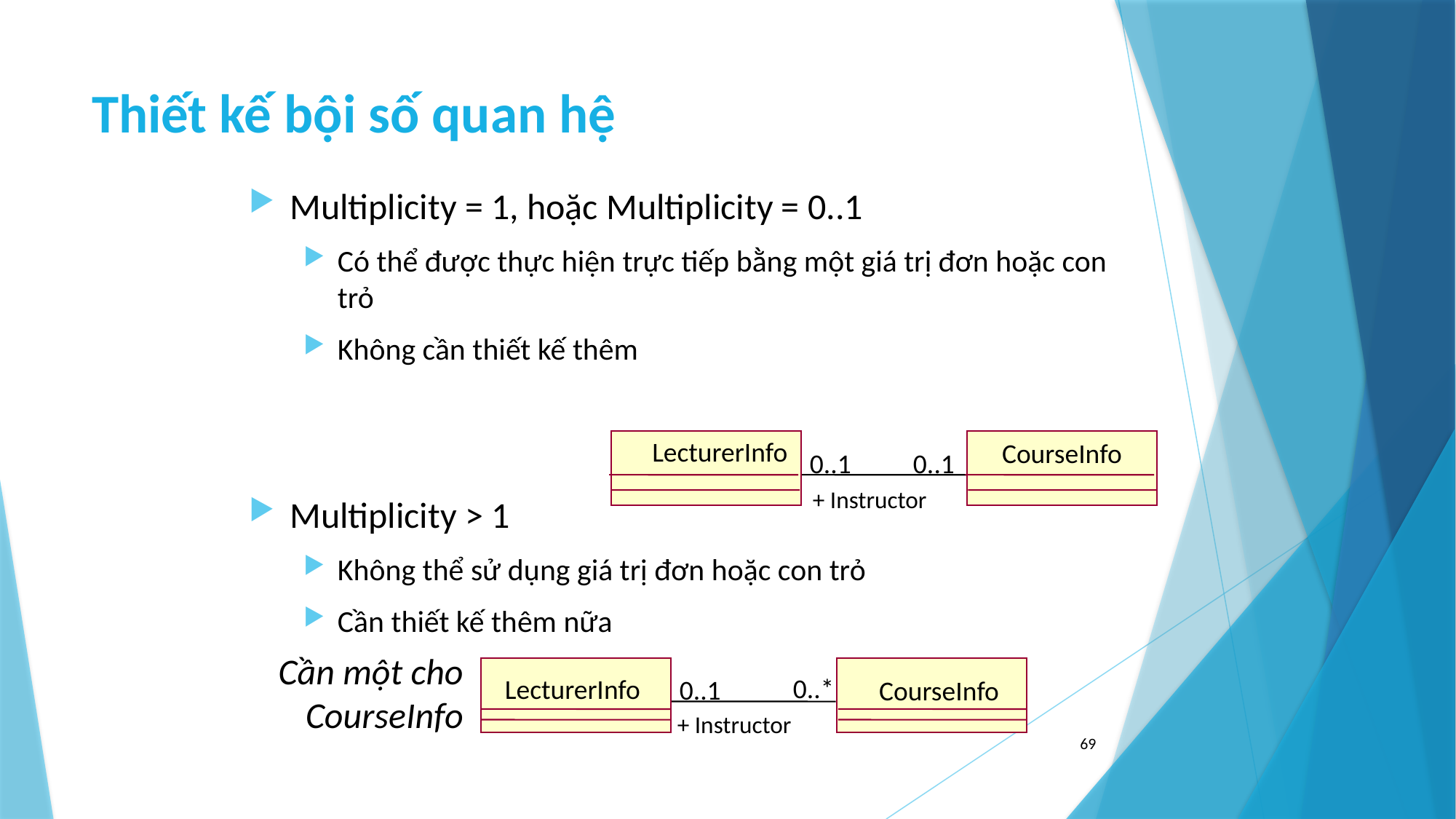

# Thiết kế bội số quan hệ
Multiplicity = 1, hoặc Multiplicity = 0..1
Có thể được thực hiện trực tiếp bằng một giá trị đơn hoặc con trỏ
Không cần thiết kế thêm

Multiplicity > 1
Không thể sử dụng giá trị đơn hoặc con trỏ
Cần thiết kế thêm nữa
LecturerInfo
CourseInfo

0..1
0..1

+ Instructor

Cần một cho CourseInfo

0..*
LecturerInfo
0..1
CourseInfo

+ Instructor

69